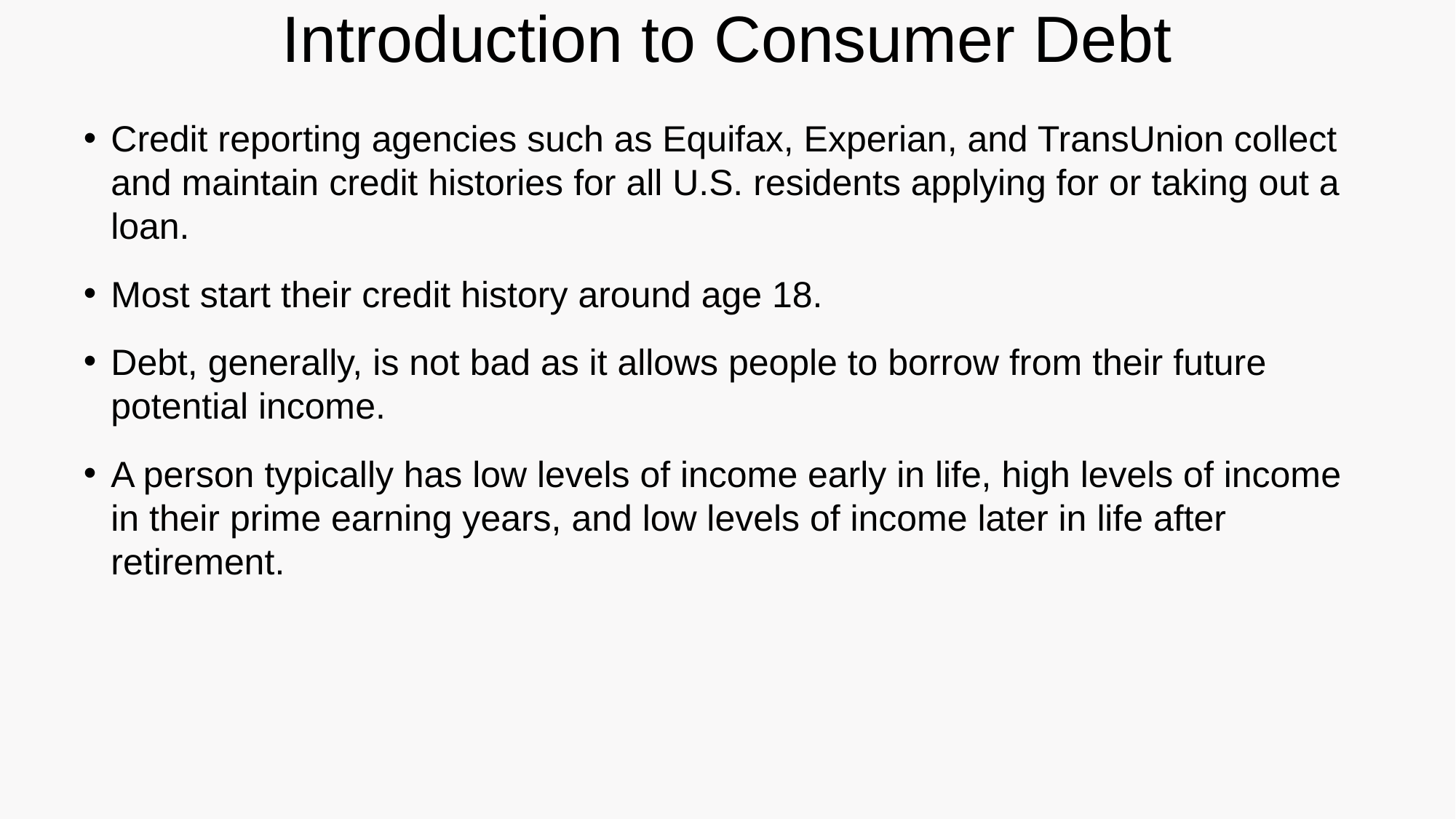

# Introduction to Consumer Debt
Credit reporting agencies such as Equifax, Experian, and TransUnion collect and maintain credit histories for all U.S. residents applying for or taking out a loan.
Most start their credit history around age 18.
Debt, generally, is not bad as it allows people to borrow from their future potential income.
A person typically has low levels of income early in life, high levels of income in their prime earning years, and low levels of income later in life after retirement.